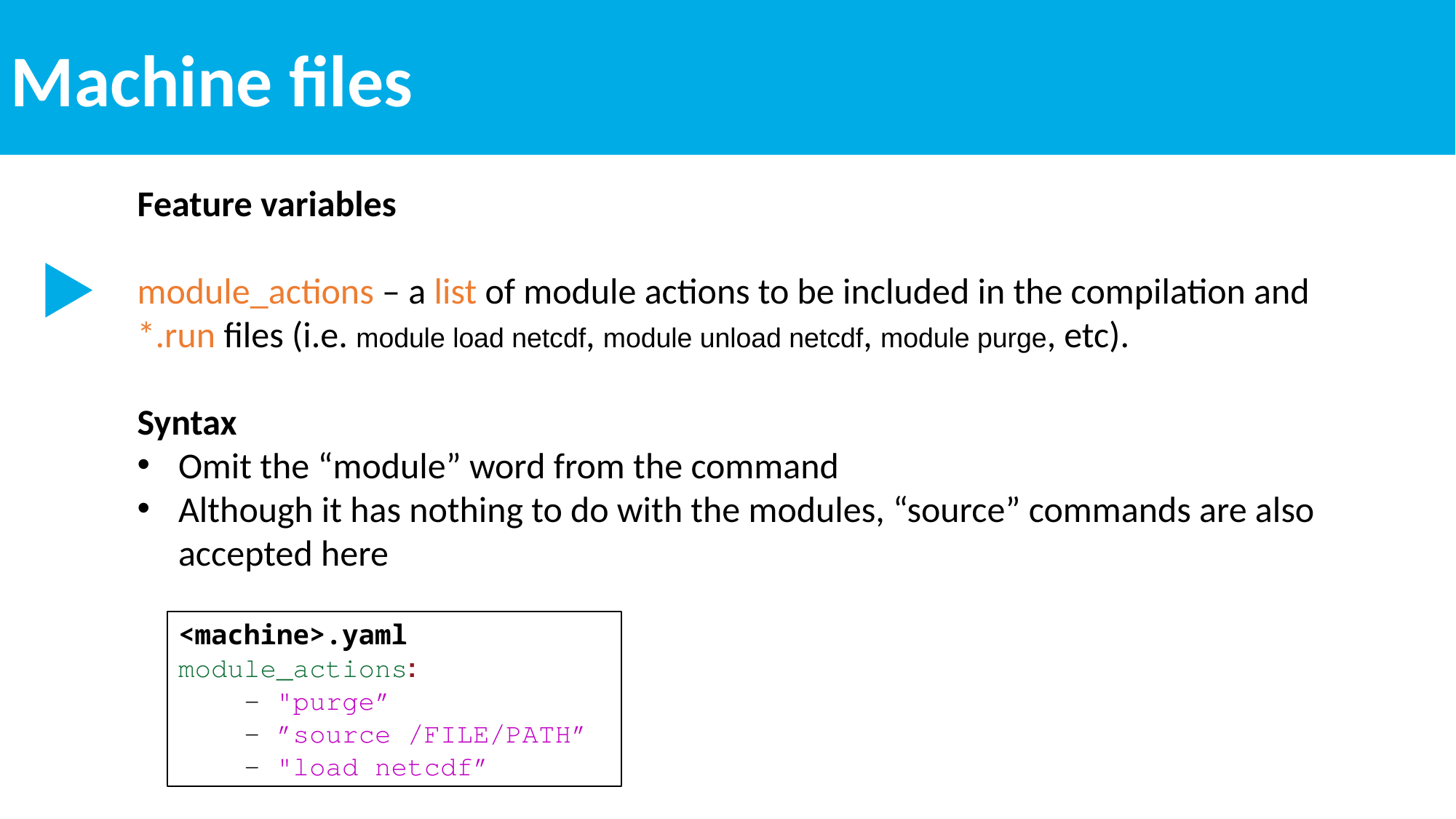

Machine files
Feature variables

module_actions – a list of module actions to be included in the compilation and *.run files (i.e. module load netcdf, module unload netcdf, module purge, etc).

Syntax
Omit the “module” word from the command
Although it has nothing to do with the modules, “source” commands are also accepted here

<machine>.yaml
module_actions:
    - "purge”
    - ”source /FILE/PATH”
    - "load netcdf”